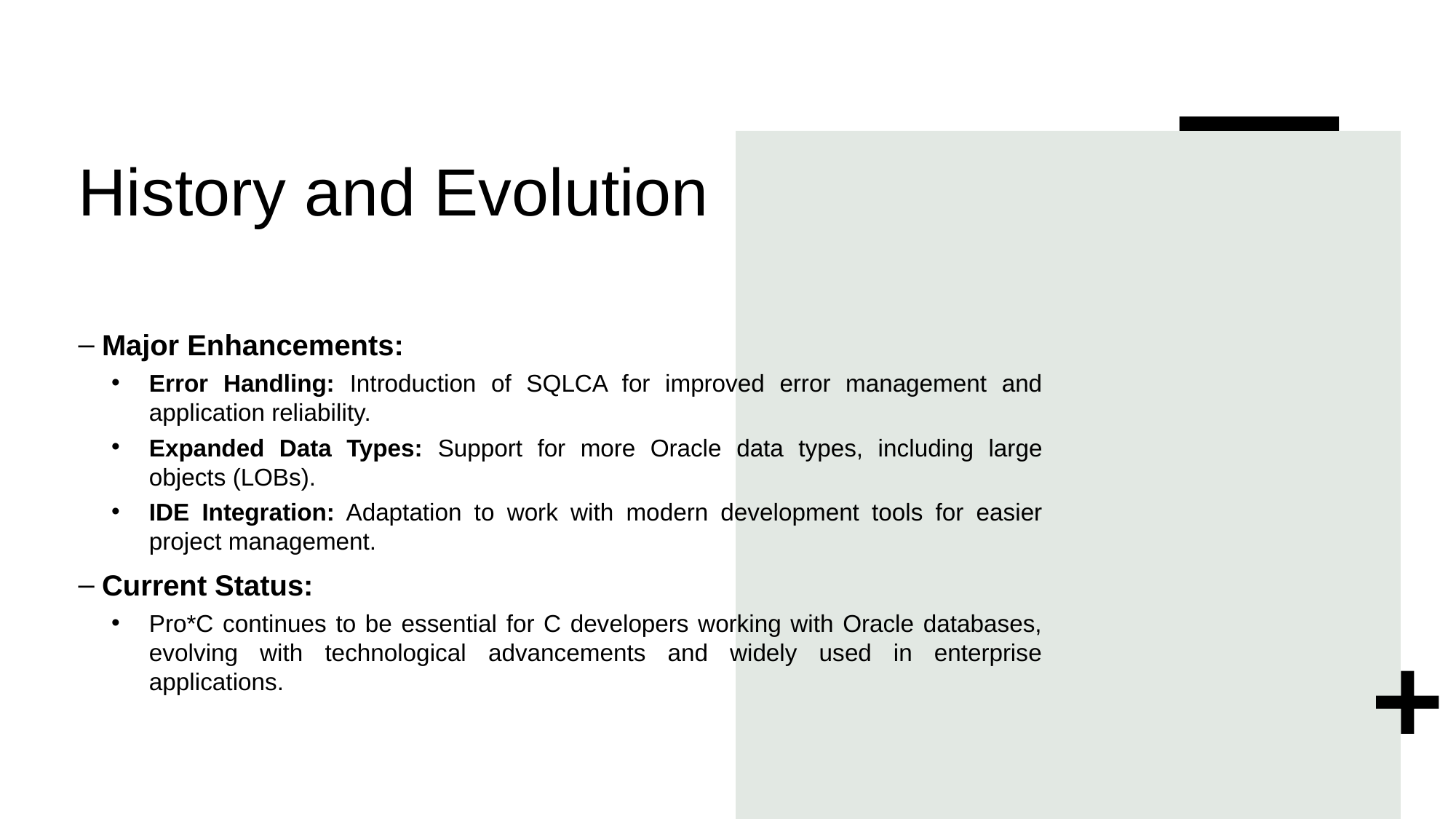

# History and Evolution
Major Enhancements:
Error Handling: Introduction of SQLCA for improved error management and application reliability.
Expanded Data Types: Support for more Oracle data types, including large objects (LOBs).
IDE Integration: Adaptation to work with modern development tools for easier project management.
Current Status:
Pro*C continues to be essential for C developers working with Oracle databases, evolving with technological advancements and widely used in enterprise applications.